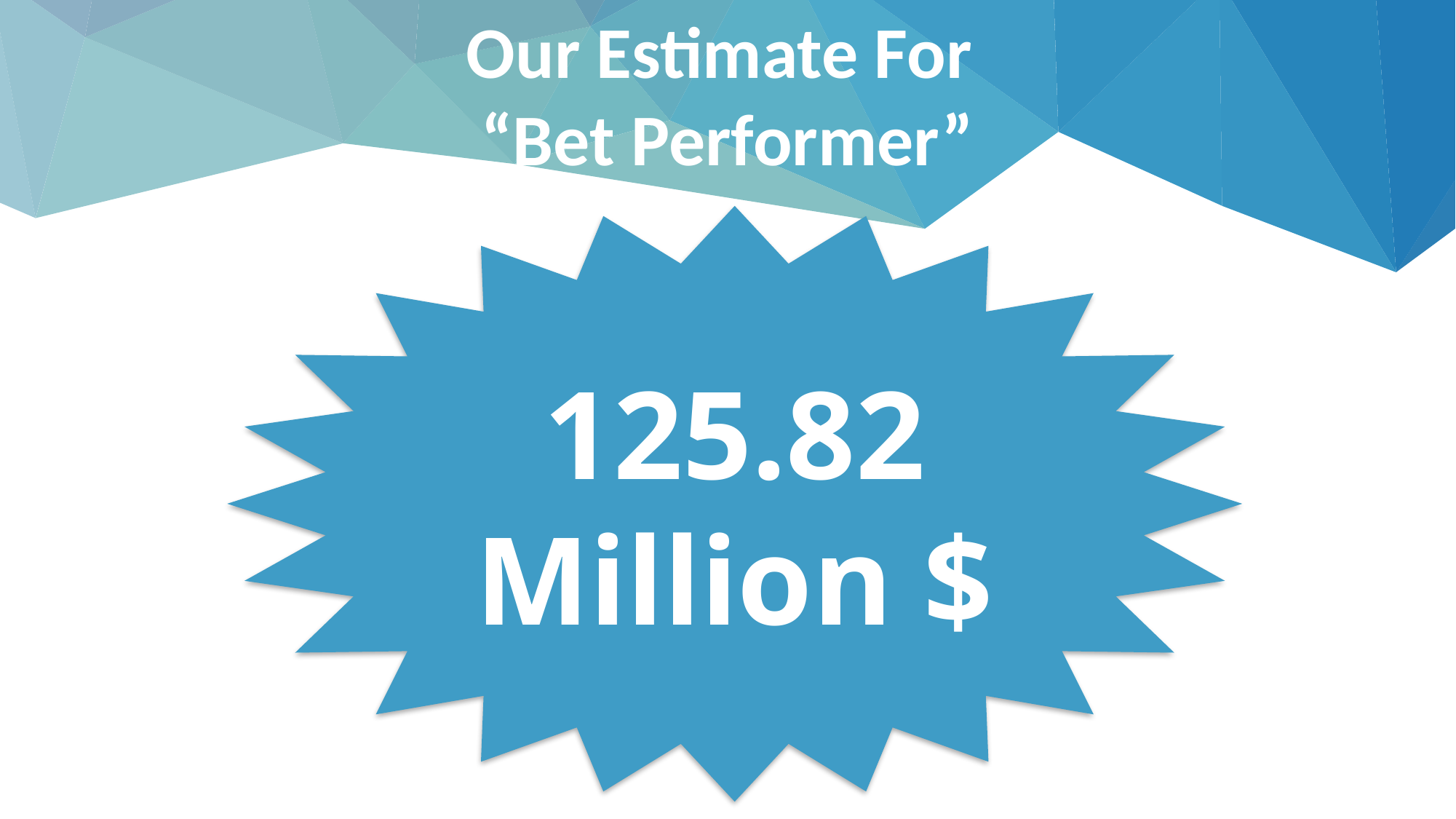

Our Estimate For
“Bet Performer”

125.82 Million $